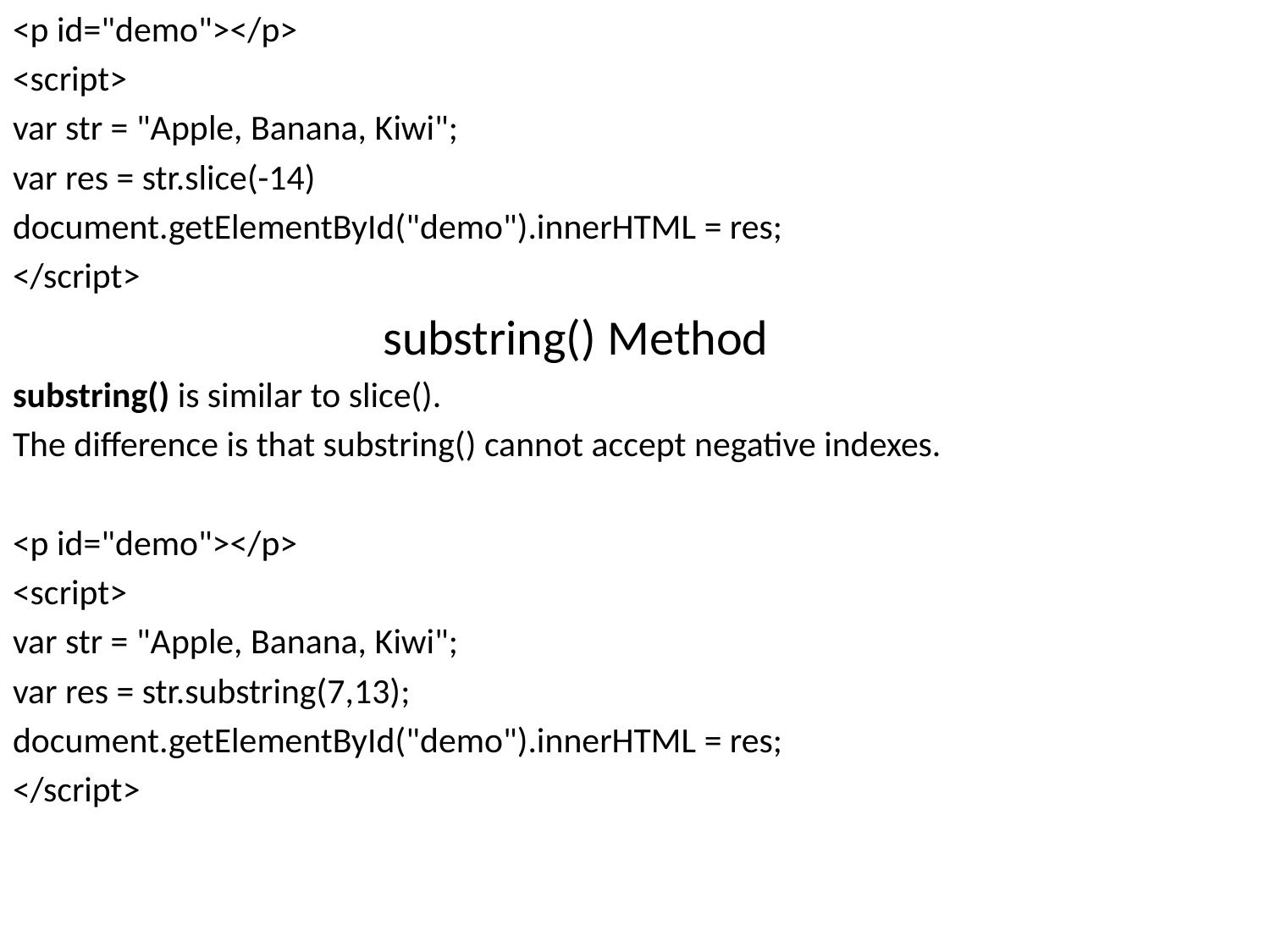

<p id="demo"></p>
<script>
var str = "Apple, Banana, Kiwi";
var res = str.slice(-14)
document.getElementById("demo").innerHTML = res;
</script>
                                 substring() Method
substring() is similar to slice().
The difference is that substring() cannot accept negative indexes.

<p id="demo"></p>
<script>
var str = "Apple, Banana, Kiwi";
var res = str.substring(7,13);
document.getElementById("demo").innerHTML = res;
</script>